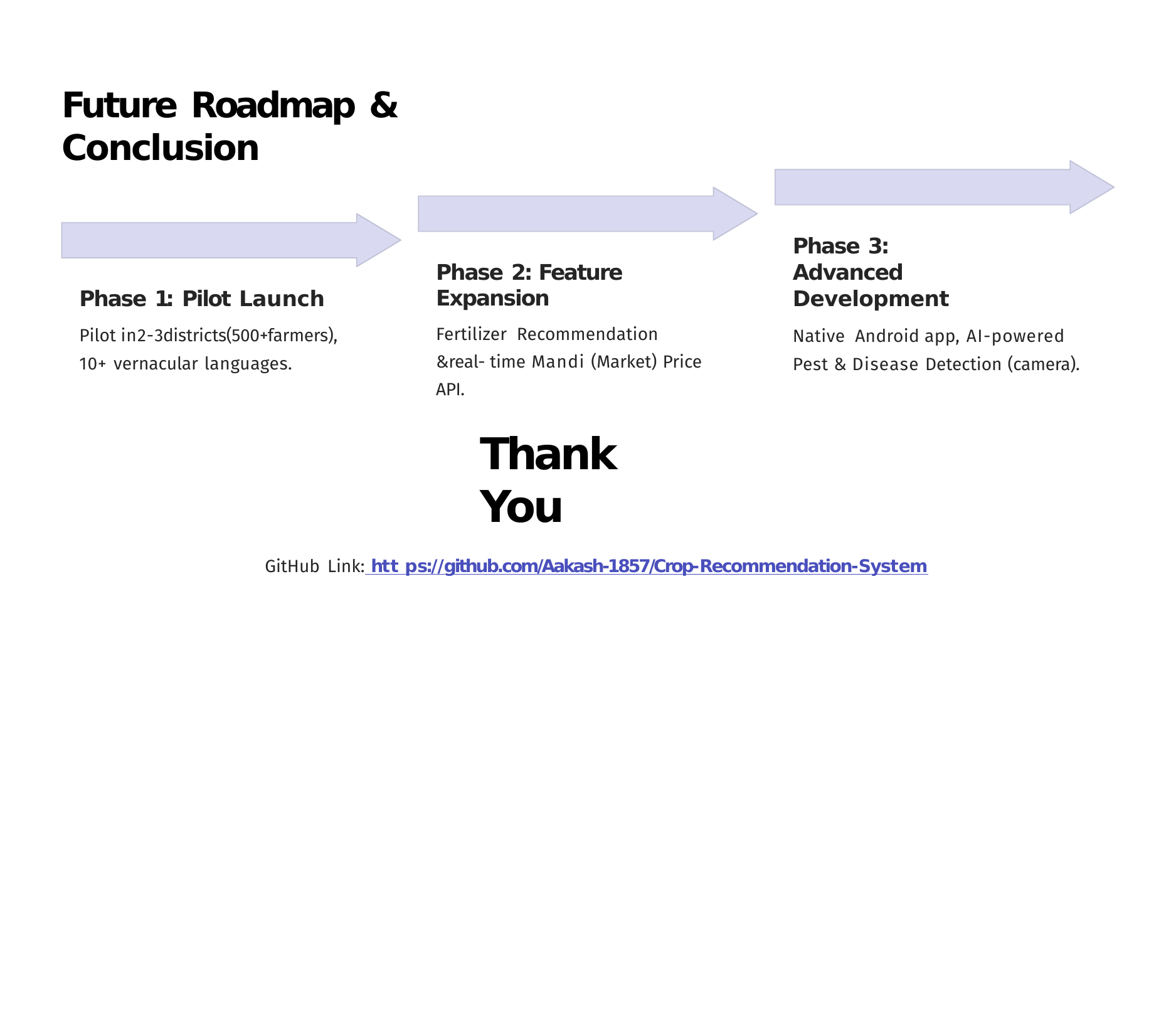

# Future Roadmap & Conclusion

Phase 3: Advanced Development
Native  Android app, AI-powered Pest & Disease Detection (camera).
Phase 2: Feature Expansion
Fertilizer  Recommendation &real- time Mandi (Market) Price API.
Phase 1: Pilot Launch
Pilot in2-3districts(500+farmers), 10+ vernacular languages.
Thank You
GitHub Link: htt ps://github.com/Aakash-1857/Crop-Recommendation-System